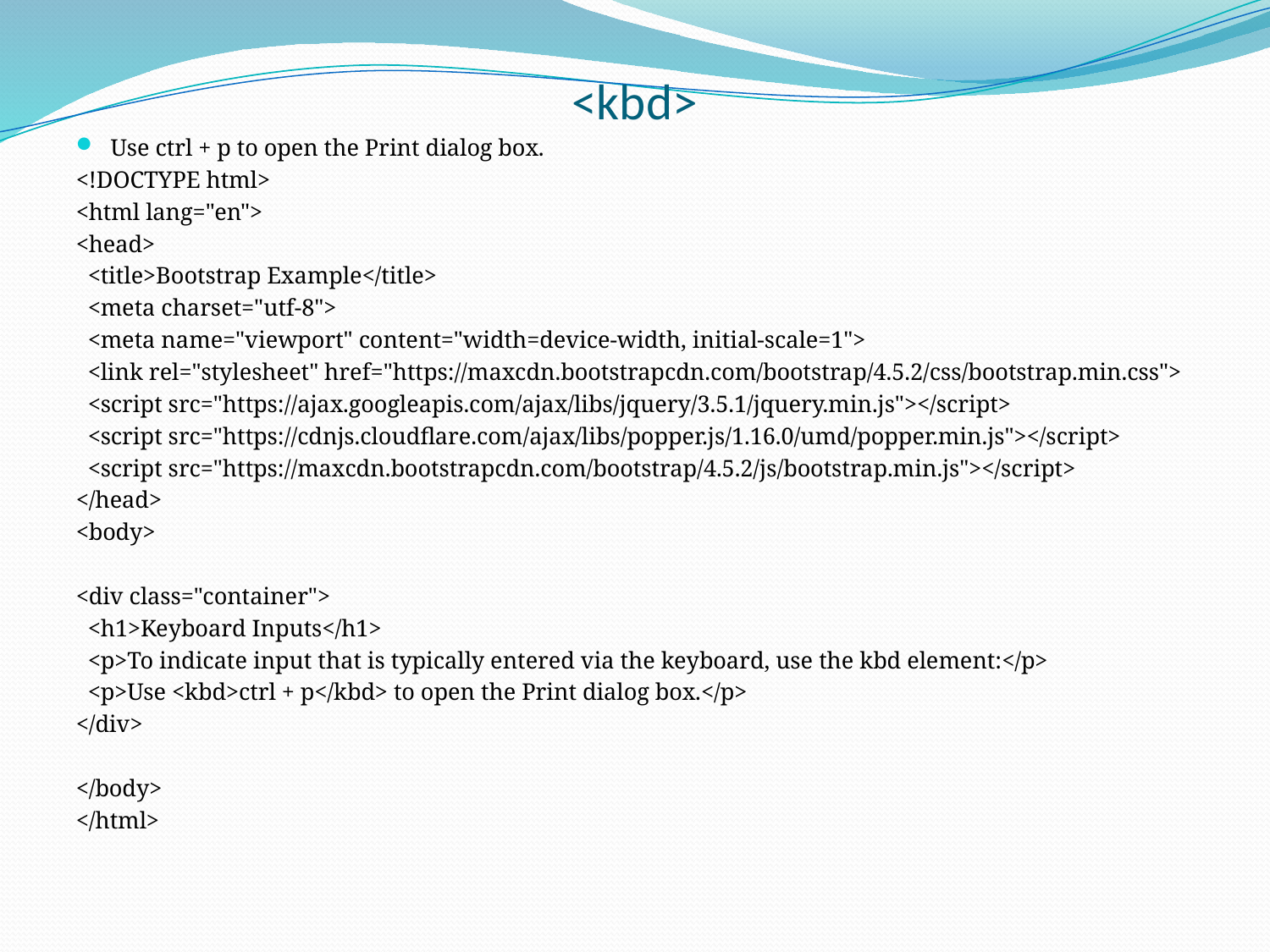

# <kbd>
Use ctrl + p to open the Print dialog box.
<!DOCTYPE html>
<html lang="en">
<head>
  <title>Bootstrap Example</title>
  <meta charset="utf-8">
  <meta name="viewport" content="width=device-width, initial-scale=1">
  <link rel="stylesheet" href="https://maxcdn.bootstrapcdn.com/bootstrap/4.5.2/css/bootstrap.min.css">
  <script src="https://ajax.googleapis.com/ajax/libs/jquery/3.5.1/jquery.min.js"></script>
  <script src="https://cdnjs.cloudflare.com/ajax/libs/popper.js/1.16.0/umd/popper.min.js"></script>
  <script src="https://maxcdn.bootstrapcdn.com/bootstrap/4.5.2/js/bootstrap.min.js"></script>
</head>
<body>

<div class="container">
  <h1>Keyboard Inputs</h1>
  <p>To indicate input that is typically entered via the keyboard, use the kbd element:</p>
  <p>Use <kbd>ctrl + p</kbd> to open the Print dialog box.</p>
</div>

</body>
</html>